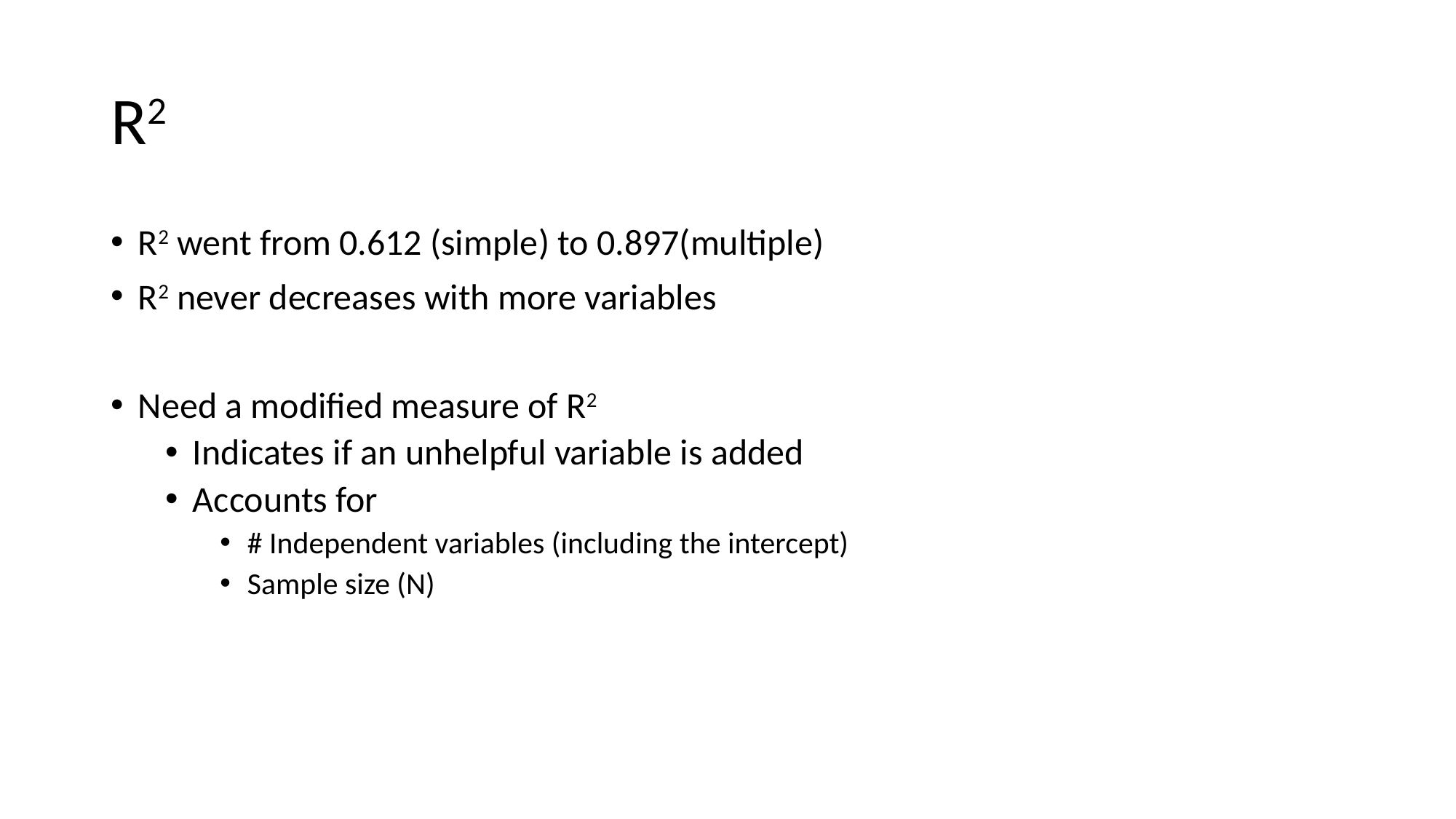

# R2
R2 went from 0.612 (simple) to 0.897(multiple)
R2 never decreases with more variables

Need a modified measure of R2
Indicates if an unhelpful variable is added
Accounts for
# Independent variables (including the intercept)
Sample size (N)